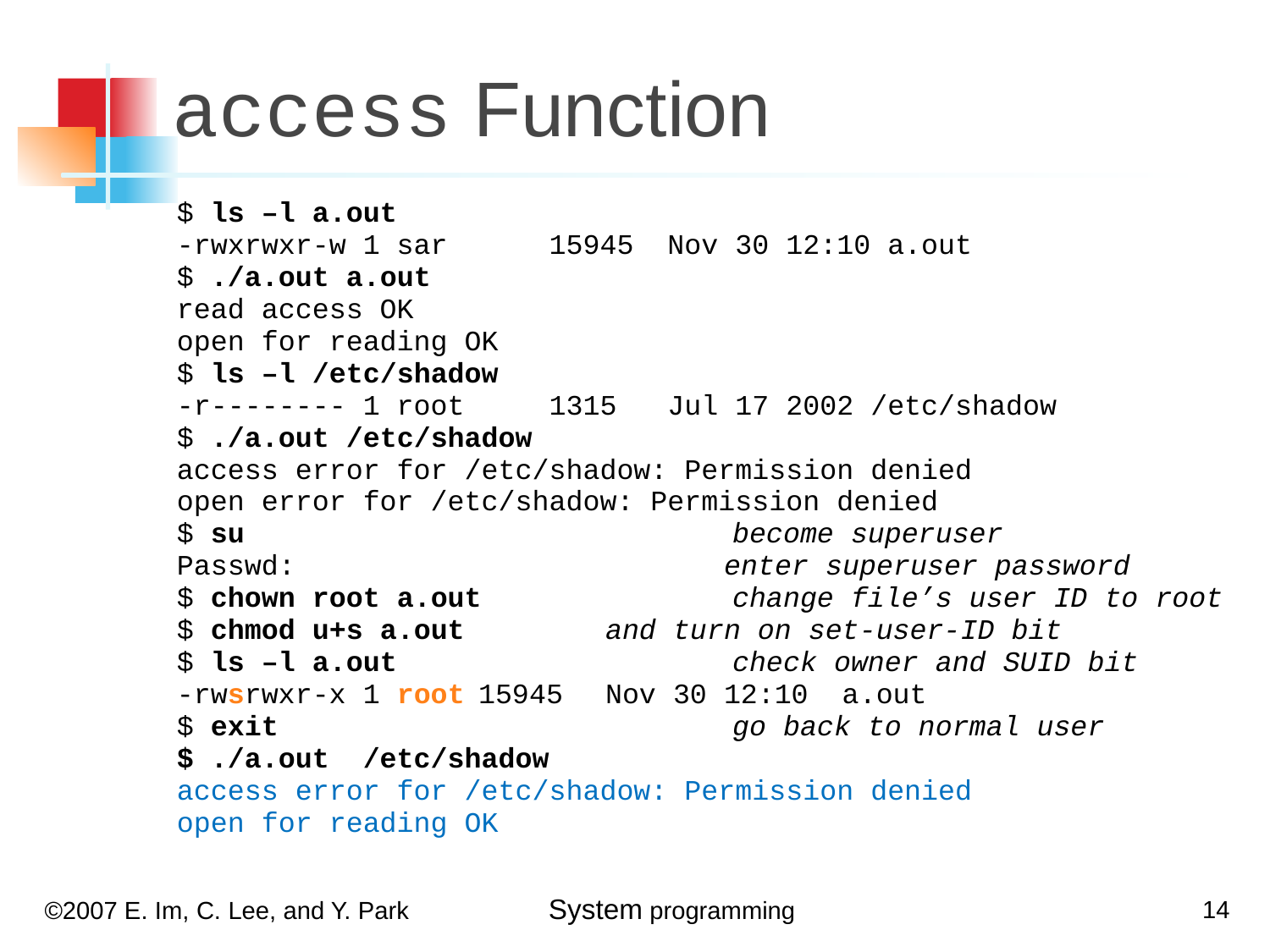

# access Function
$ ls –l a.out
-rwxrwxr-w 1 sar      15945  Nov 30 12:10 a.out
$ ./a.out a.out
read access OK
open for reading OK
$ ls –l /etc/shadow
-r-------- 1 root     1315   Jul 17 2002 /etc/shadow
$ ./a.out /etc/shadow
access error for /etc/shadow: Permission denied
open error for /etc/shadow: Permission denied
$ su				become superuser
Passwd:			       enter superuser password
$ chown root a.out		change file’s user ID to root
$ chmod u+s a.out		and turn on set-user-ID bit
$ ls –l a.out			check owner and SUID bit
-rwsrwxr-x 1 root	15945	Nov 30 12:10  a.out
$ exit				go back to normal user
$ ./a.out  /etc/shadow
access error for /etc/shadow: Permission denied
open for reading OK
14
©2007 E. Im, C. Lee, and Y. Park